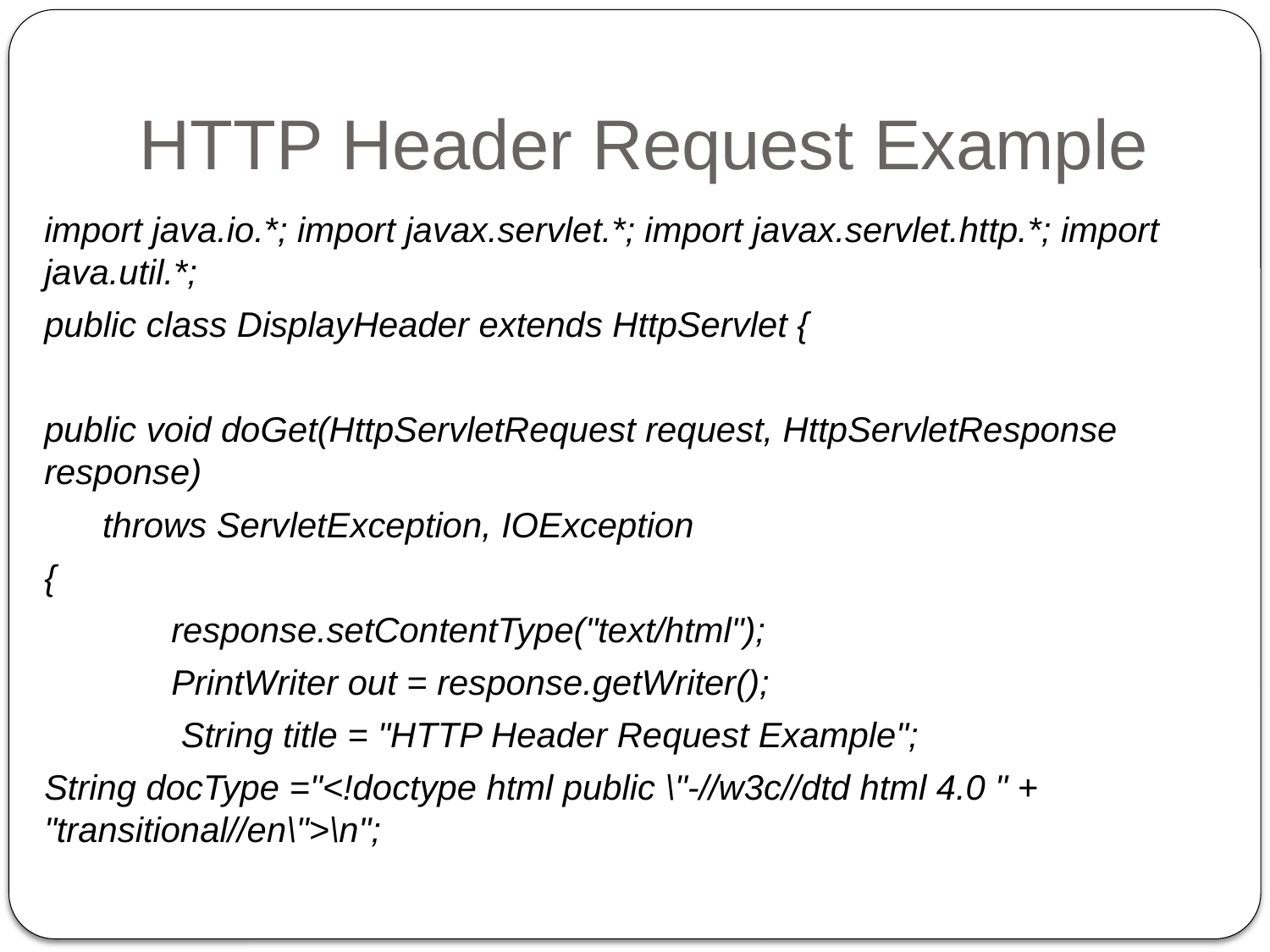

# HTTP Header Request Example
import java.io.*; import javax.servlet.*; import javax.servlet.http.*; import java.util.*;
public class DisplayHeader extends HttpServlet {

public void doGet(HttpServletRequest request, HttpServletResponse response)
      throws ServletException, IOException
{
	response.setContentType("text/html");
 	PrintWriter out = response.getWriter();
	 String title = "HTTP Header Request Example";
String docType ="<!doctype html public \"-//w3c//dtd html 4.0 " + "transitional//en\">\n";